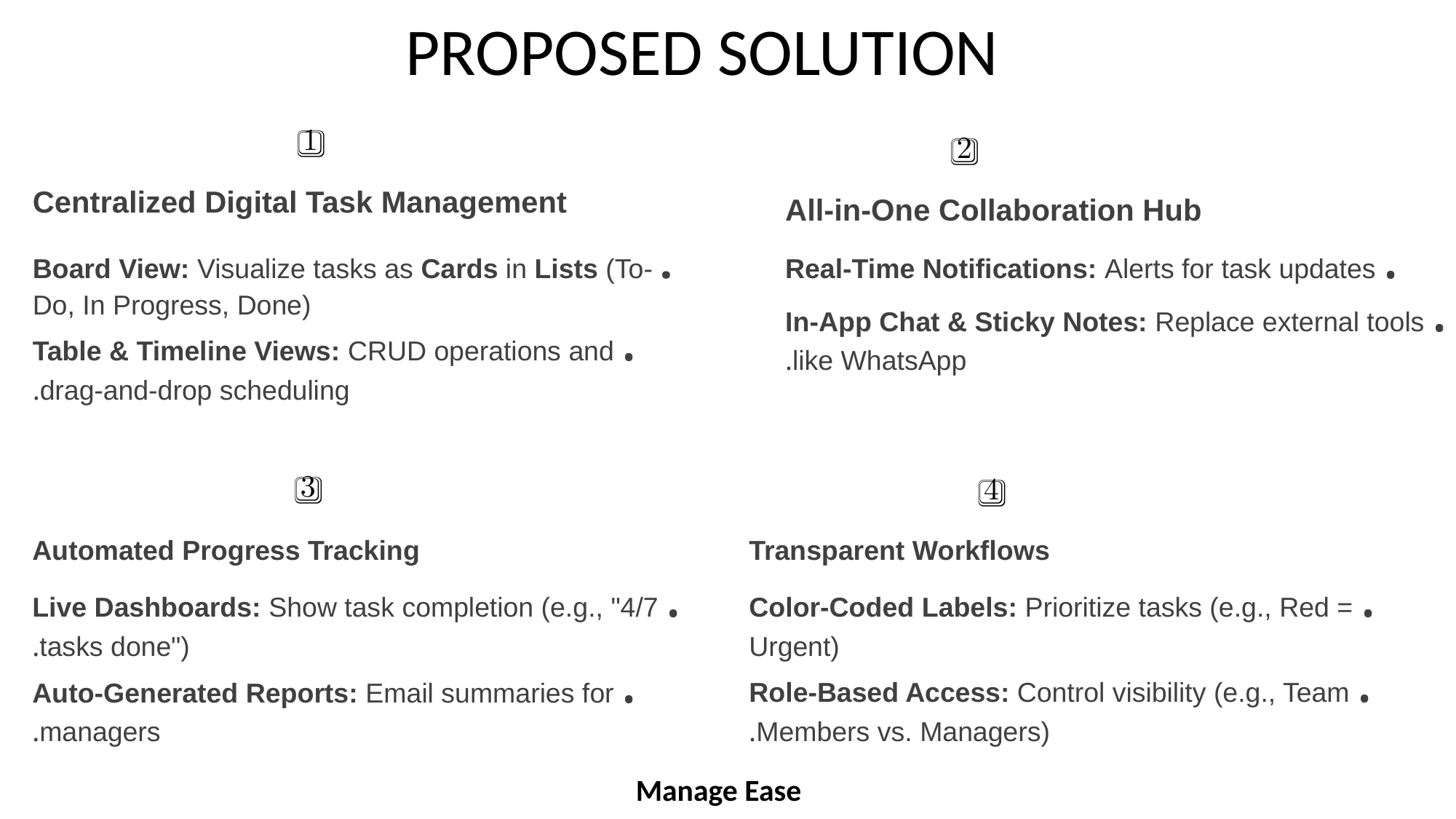

# PROPOSED SOLUTION
1️⃣
2️⃣
Centralized Digital Task Management
. Board View: Visualize tasks as Cards in Lists (To-Do, In Progress, Done)
. Table & Timeline Views: CRUD operations and drag-and-drop scheduling.
All-in-One Collaboration Hub
. Real-Time Notifications: Alerts for task updates
. In-App Chat & Sticky Notes: Replace external tools like WhatsApp.
3️⃣
4️⃣
Automated Progress Tracking
. Live Dashboards: Show task completion (e.g., "4/7 tasks done").
. Auto-Generated Reports: Email summaries for managers.
Transparent Workflows
. Color-Coded Labels: Prioritize tasks (e.g., Red = Urgent)
. Role-Based Access: Control visibility (e.g., Team Members vs. Managers).

Manage Ease